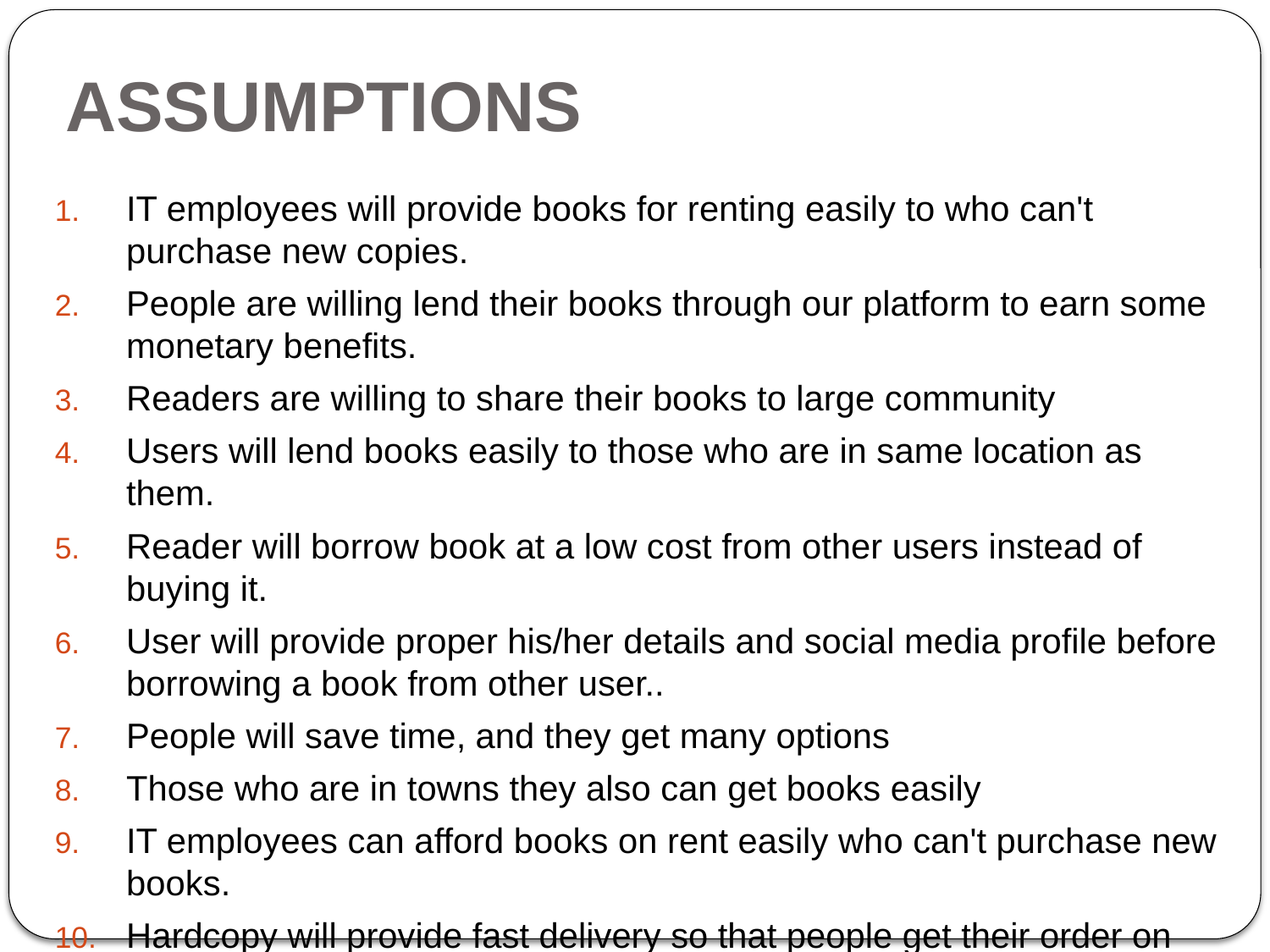

# ASSUMPTIONS
IT employees will provide books for renting easily to who can't purchase new copies.
People are willing lend their books through our platform to earn some monetary benefits.
Readers are willing to share their books to large community
Users will lend books easily to those who are in same location as them.
Reader will borrow book at a low cost from other users instead of buying it.
User will provide proper his/her details and social media profile before borrowing a book from other user..
People will save time, and they get many options
Those who are in towns they also can get books easily
IT employees can afford books on rent easily who can't purchase new books.
Hardcopy will provide fast delivery so that people get their order on time.